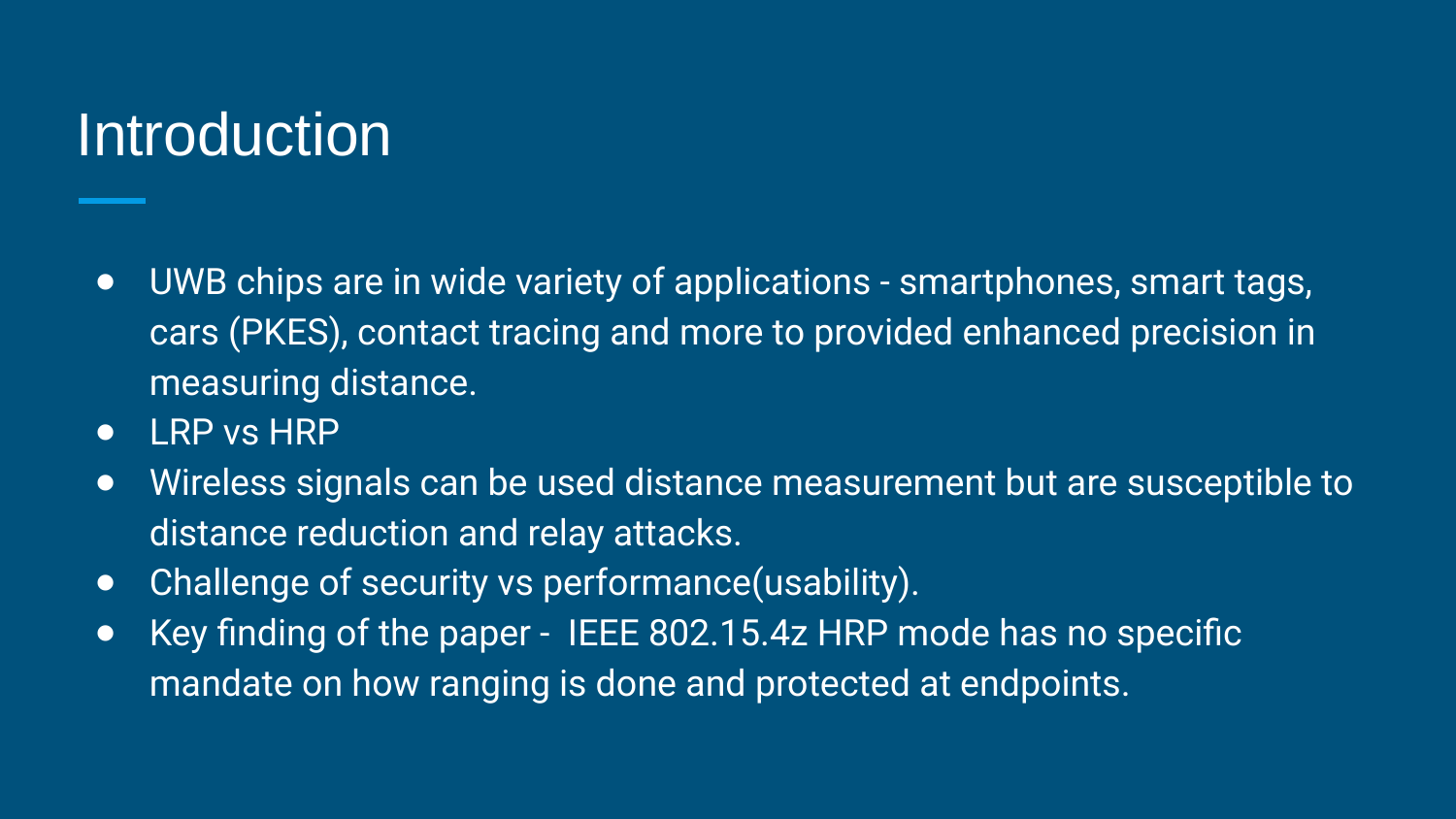

# Introduction
UWB chips are in wide variety of applications - smartphones, smart tags, cars (PKES), contact tracing and more to provided enhanced precision in measuring distance.
LRP vs HRP
Wireless signals can be used distance measurement but are susceptible to  distance reduction and relay attacks.
Challenge of security vs performance(usability).
Key finding of the paper -  IEEE 802.15.4z HRP mode has no specific mandate on how ranging is done and protected at endpoints.